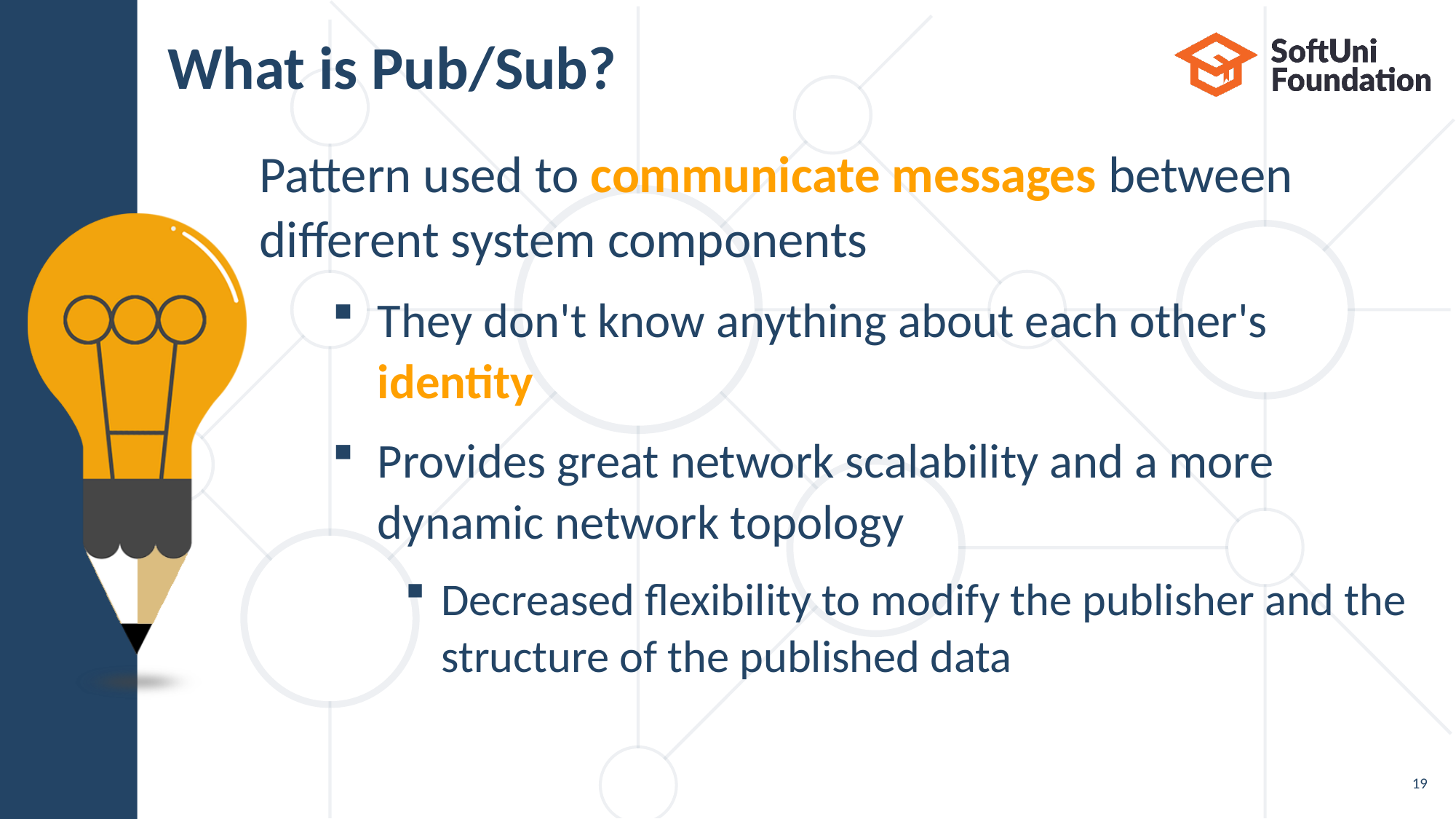

# What is Pub/Sub?
Pattern used to communicate messages between
different system components
They don't know anything about each other's
identity
Provides great network scalability and a more
dynamic network topology
Decreased flexibility to modify the publisher and the structure of the published data
19